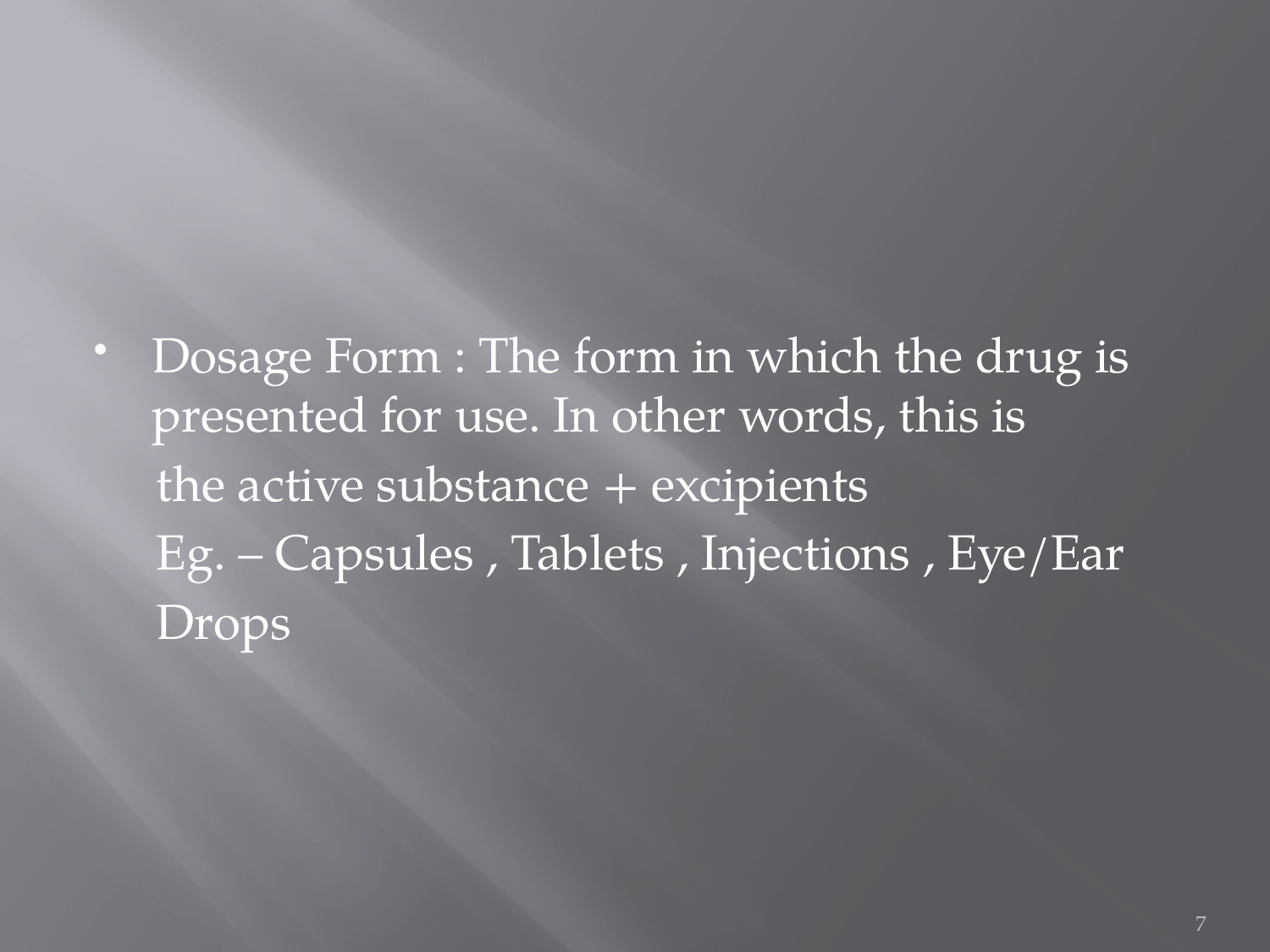

#
Dosage Form : The form in which the drug is presented for use. In other words, this is
     the active substance + excipients
     Eg. – Capsules , Tablets , Injections , Eye/Ear
     Drops

7